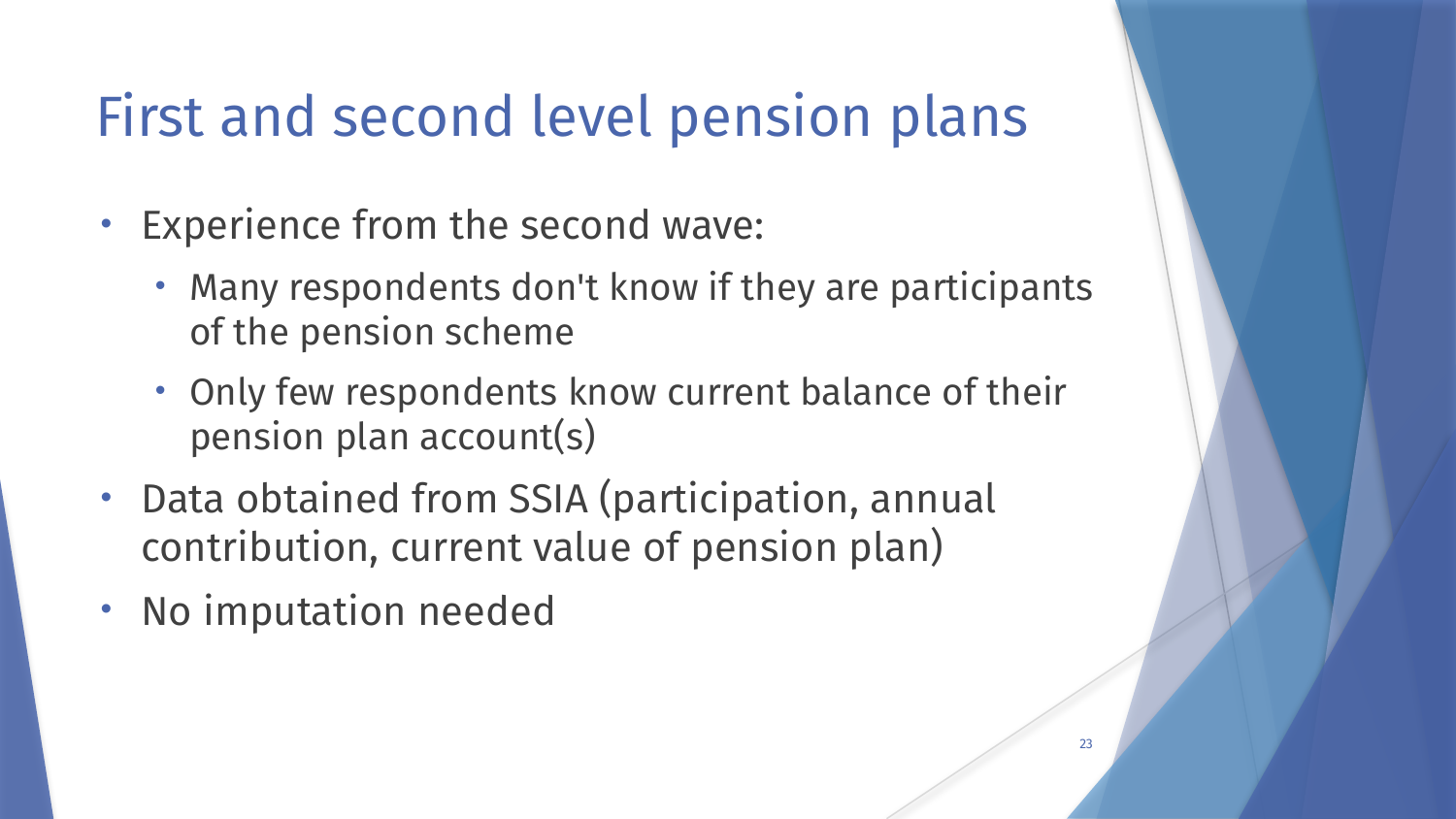

# First and second level pension plans
Experience from the second wave:
Many respondents don't know if they are participants of the pension scheme
Only few respondents know current balance of their pension plan account(s)
Data obtained from SSIA (participation, annual contribution, current value of pension plan)
No imputation needed
23